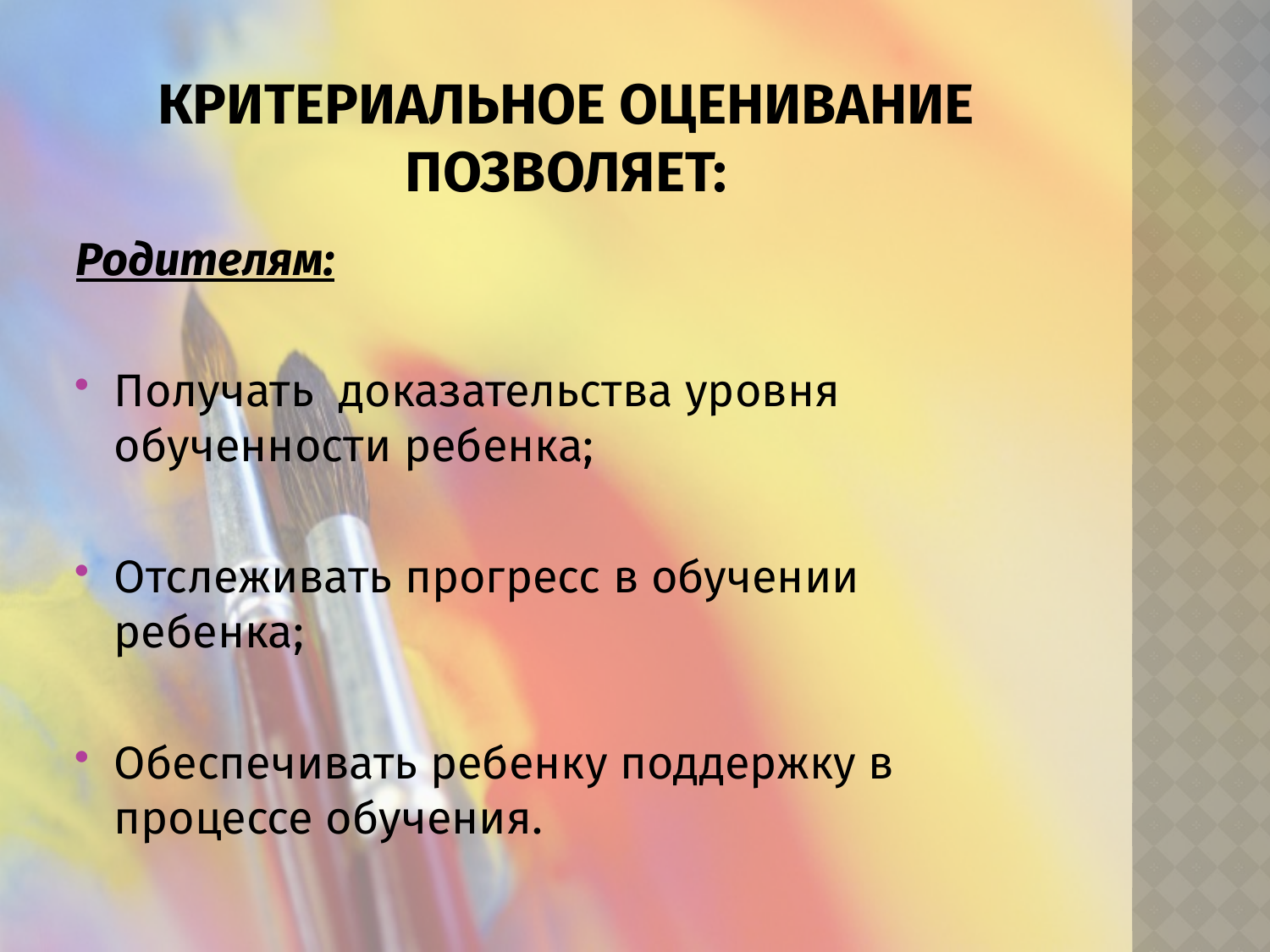

# Критериальное оценивание позволяет:
Родителям:

Получать  доказательства уровня обученности ребенка;

Отслеживать прогресс в обучении ребенка;

Обеспечивать ребенку поддержку в процессе обучения.